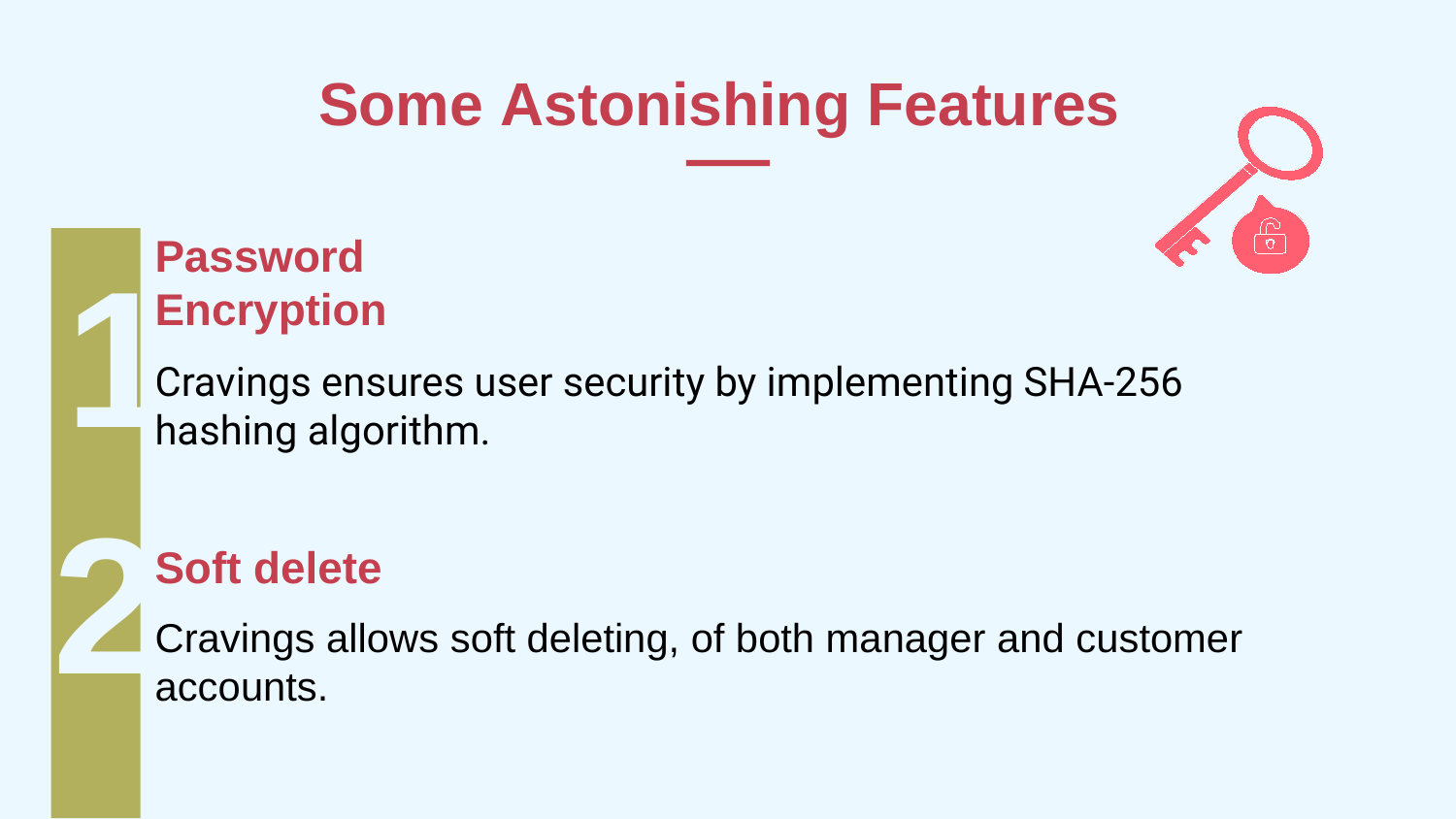

Some Astonishing Features

1
# Password Encryption
Cravings ensures user security by implementing SHA-256 hashing algorithm.

2
Soft delete

Cravings allows soft deleting, of both manager and customer accounts.